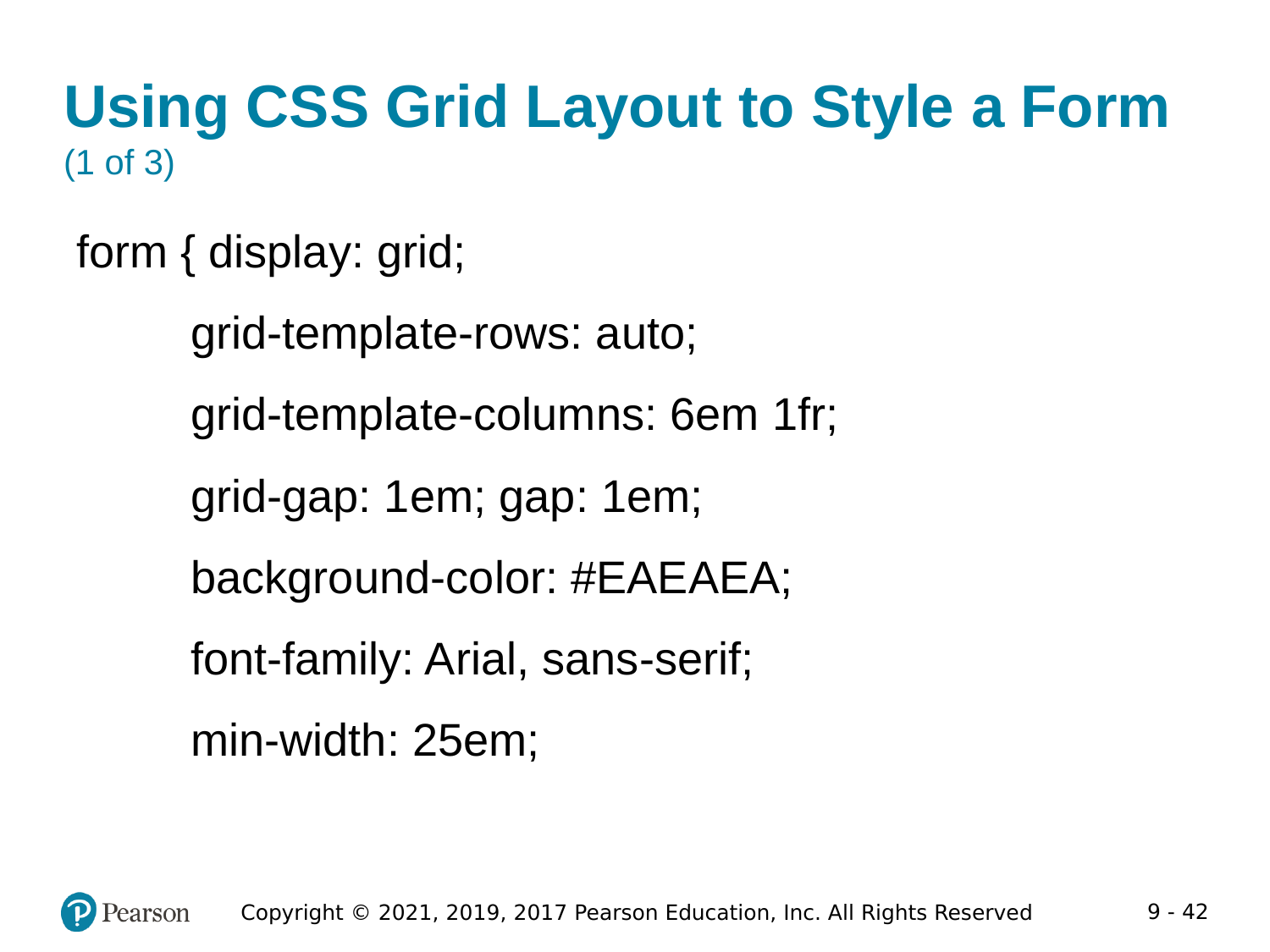

# Using CSS Grid Layout to Style a Form (1 of 3)
 form { display: grid;
	grid-template-rows: auto;
	grid-template-columns: 6em 1fr;
	grid-gap: 1em; gap: 1em;
	background-color: #EAEAEA;
	font-family: Arial, sans-serif;
	min-width: 25em;